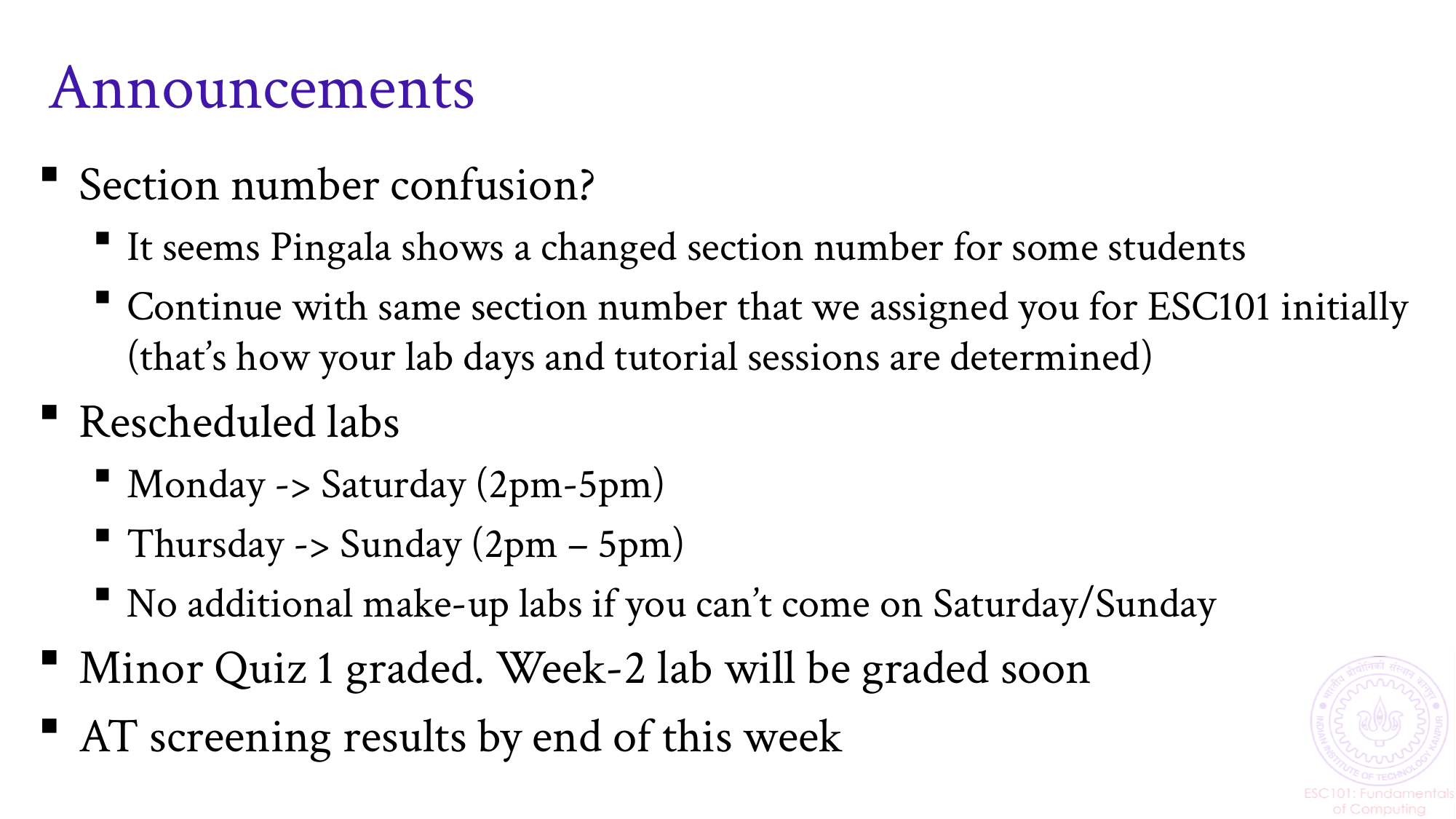

# Announcements
Section number confusion?
It seems Pingala shows a changed section number for some students
Continue with same section number that we assigned you for ESC101 initially (that’s how your lab days and tutorial sessions are determined)
Rescheduled labs
Monday -> Saturday (2pm-5pm)
Thursday -> Sunday (2pm – 5pm)
No additional make-up labs if you can’t come on Saturday/Sunday
Minor Quiz 1 graded. Week-2 lab will be graded soon
AT screening results by end of this week

2